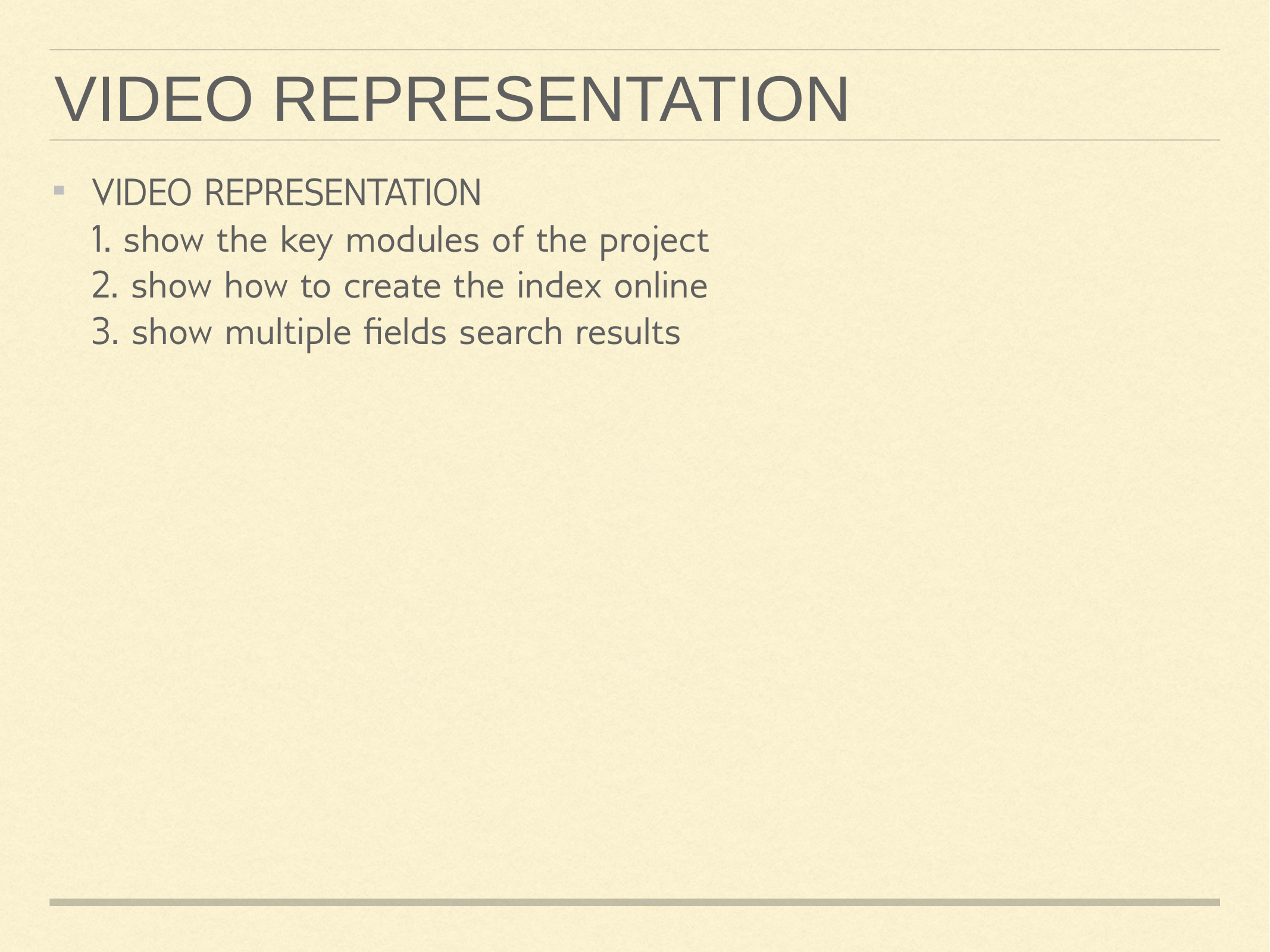

# VIDEO REPRESENTATION
VIDEO REPRESENTATION
1. show the key modules of the project
2. show how to create the index online
3. show multiple fields search results